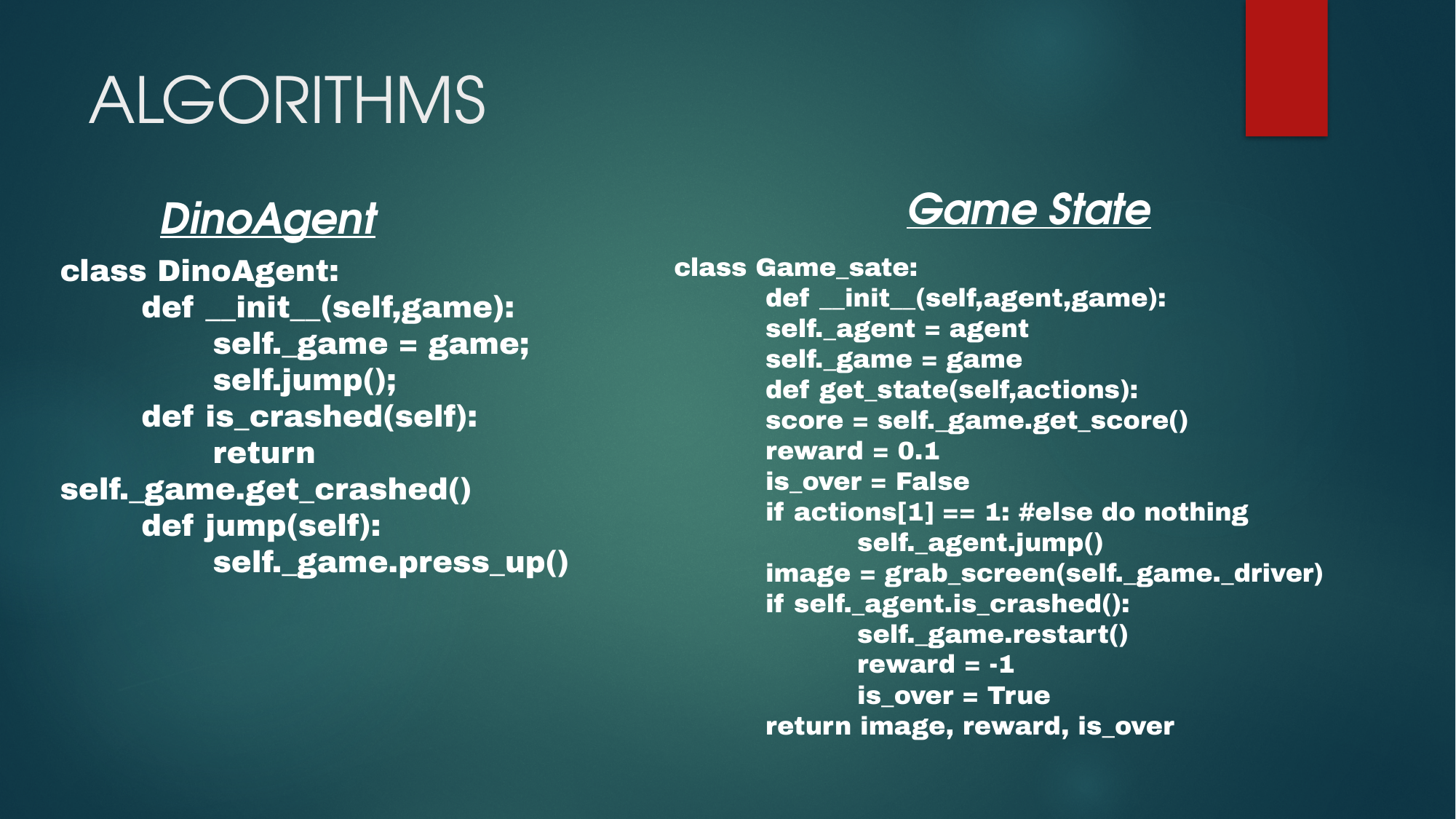

# ALGORITHMS
Game State
DinoAgent
class Game_sate:
    	def __init__(self,agent,game):
        	self._agent = agent
        	self._game = game
    	def get_state(self,actions):
       	score = self._game.get_score()
       	reward = 0.1
        	is_over = False
        	if actions[1] == 1: #else do nothing
            		self._agent.jump()
        	image = grab_screen(self._game._driver)
        	if self._agent.is_crashed():
            		self._game.restart()
            		reward = -1
            		is_over = True
        	return image, reward, is_over
class DinoAgent:
        def __init__(self,game):
               self._game = game;
               self.jump();
        def is_crashed(self):
               return self._game.get_crashed()
        def jump(self):
               self._game.press_up()